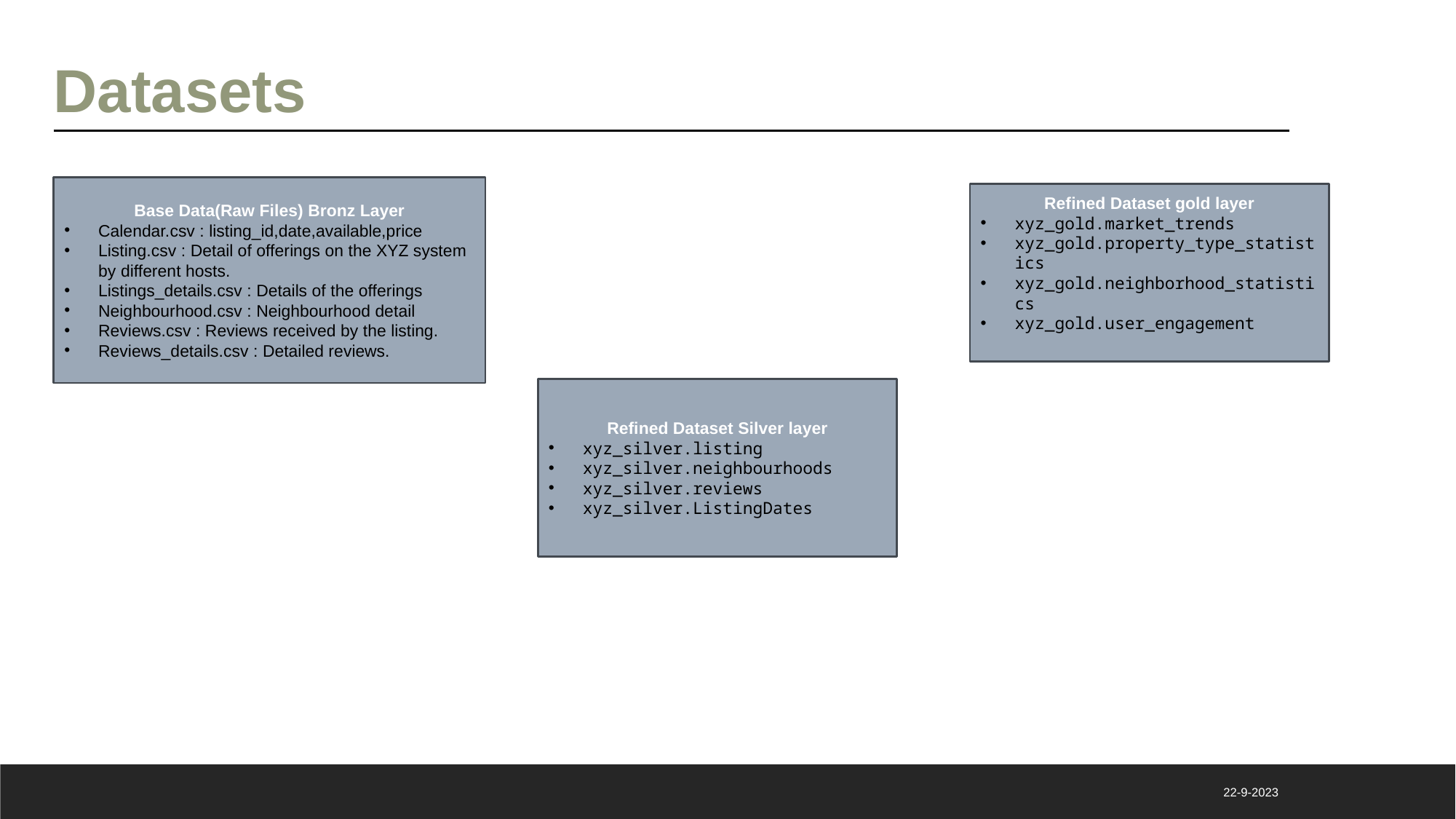

Datasets
Base Data(Raw Files) Bronz Layer
Calendar.csv : listing_id,date,available,price
Listing.csv : Detail of offerings on the XYZ system by different hosts.
Listings_details.csv : Details of the offerings
Neighbourhood.csv : Neighbourhood detail
Reviews.csv : Reviews received by the listing.
Reviews_details.csv : Detailed reviews.
Refined Dataset gold layer
xyz_gold.market_trends
xyz_gold.property_type_statistics
xyz_gold.neighborhood_statistics
xyz_gold.user_engagement

Refined Dataset Silver layer
xyz_silver.listing
xyz_silver.neighbourhoods
xyz_silver.reviews
xyz_silver.ListingDates
22-9-2023